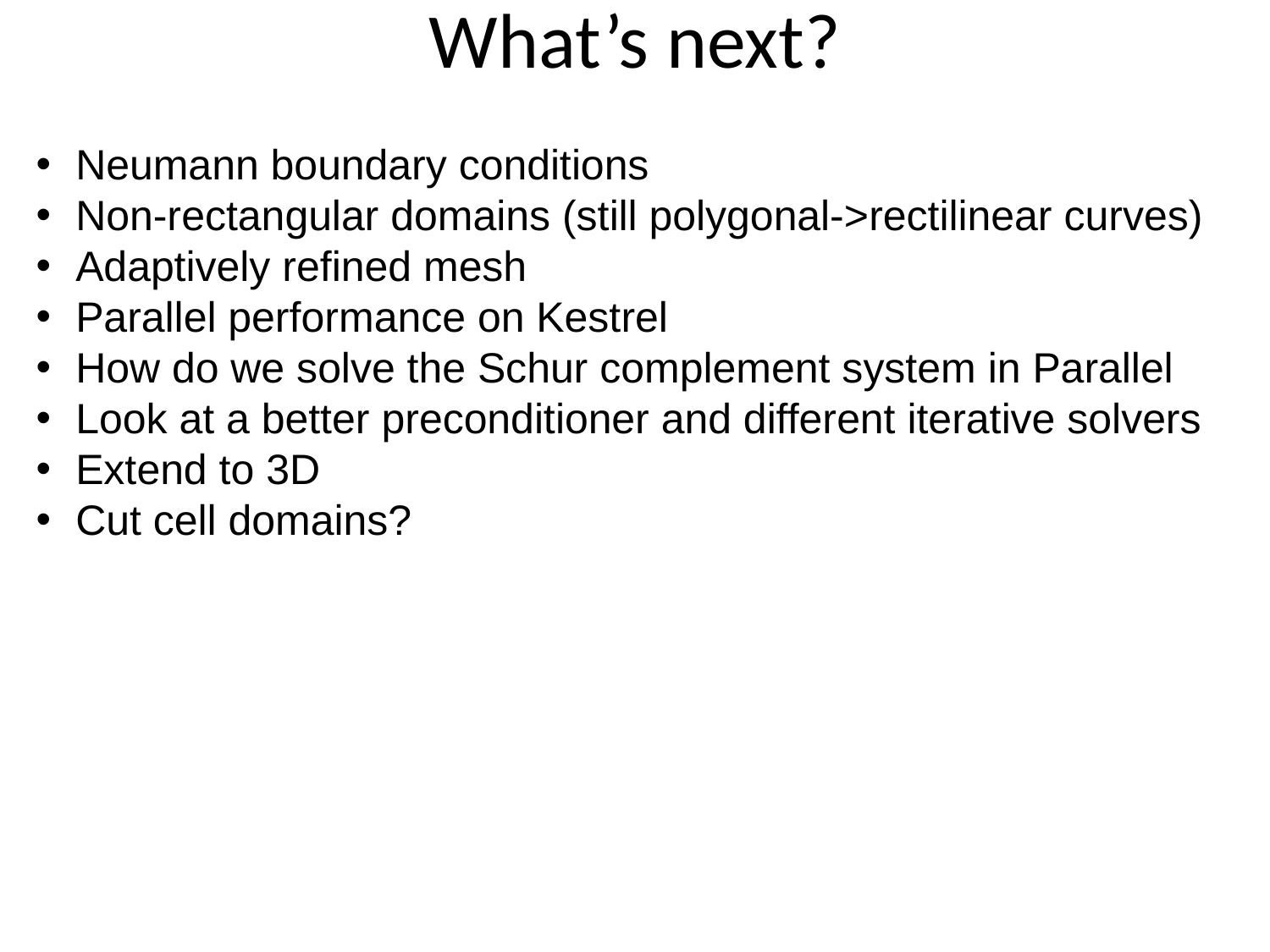

What’s next?
Neumann boundary conditions
Non-rectangular domains (still polygonal->rectilinear curves)
Adaptively refined mesh
Parallel performance on Kestrel
How do we solve the Schur complement system in Parallel
Look at a better preconditioner and different iterative solvers
Extend to 3D
Cut cell domains?